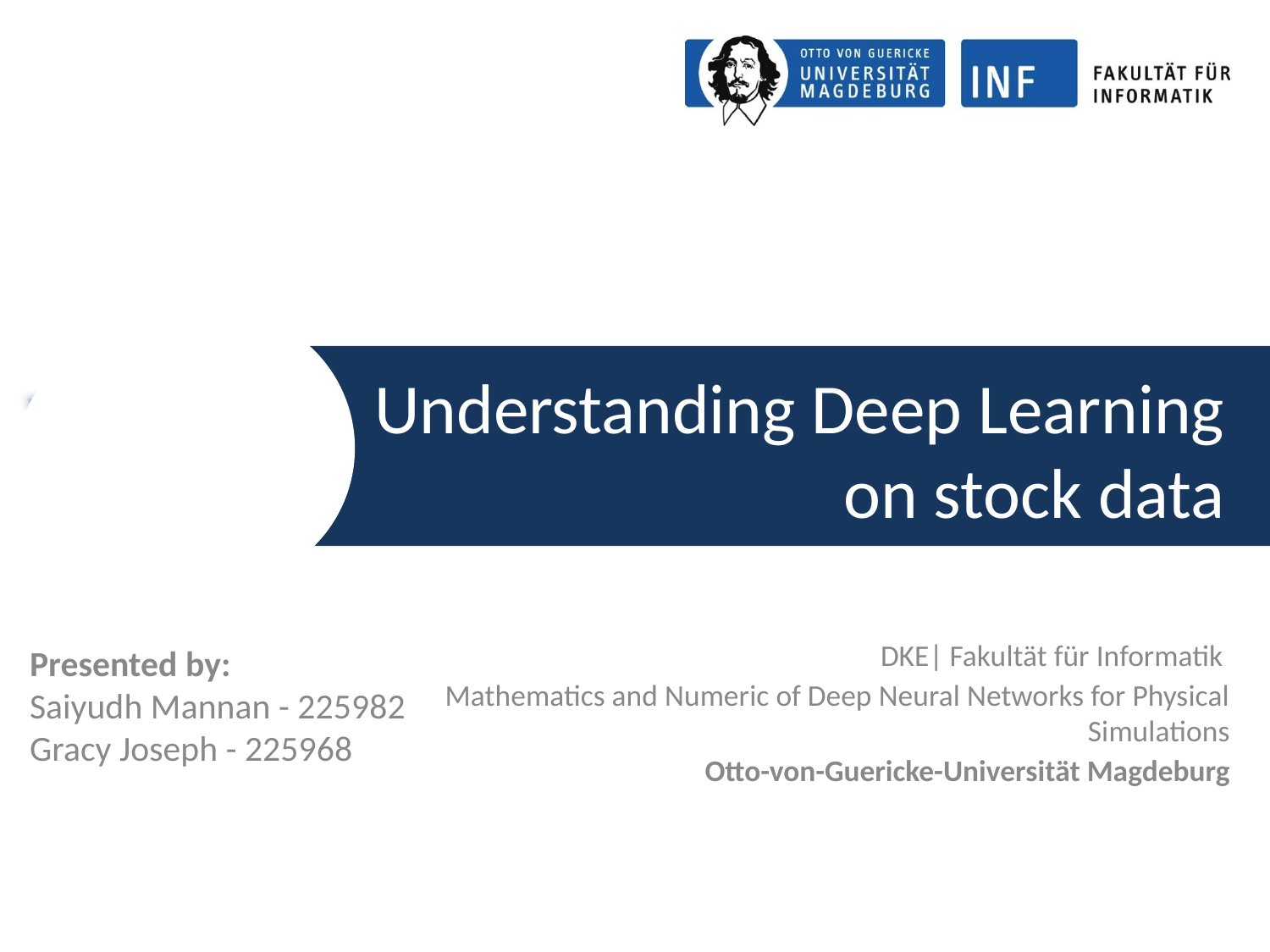

# Understanding Deep Learning on stock data

DKE| Fakultät für Informatik
Mathematics and Numeric of Deep Neural Networks for Physical Simulations
Otto-von-Guericke-Universität Magdeburg

Presented by:
Saiyudh Mannan - 225982
Gracy Joseph - 225968